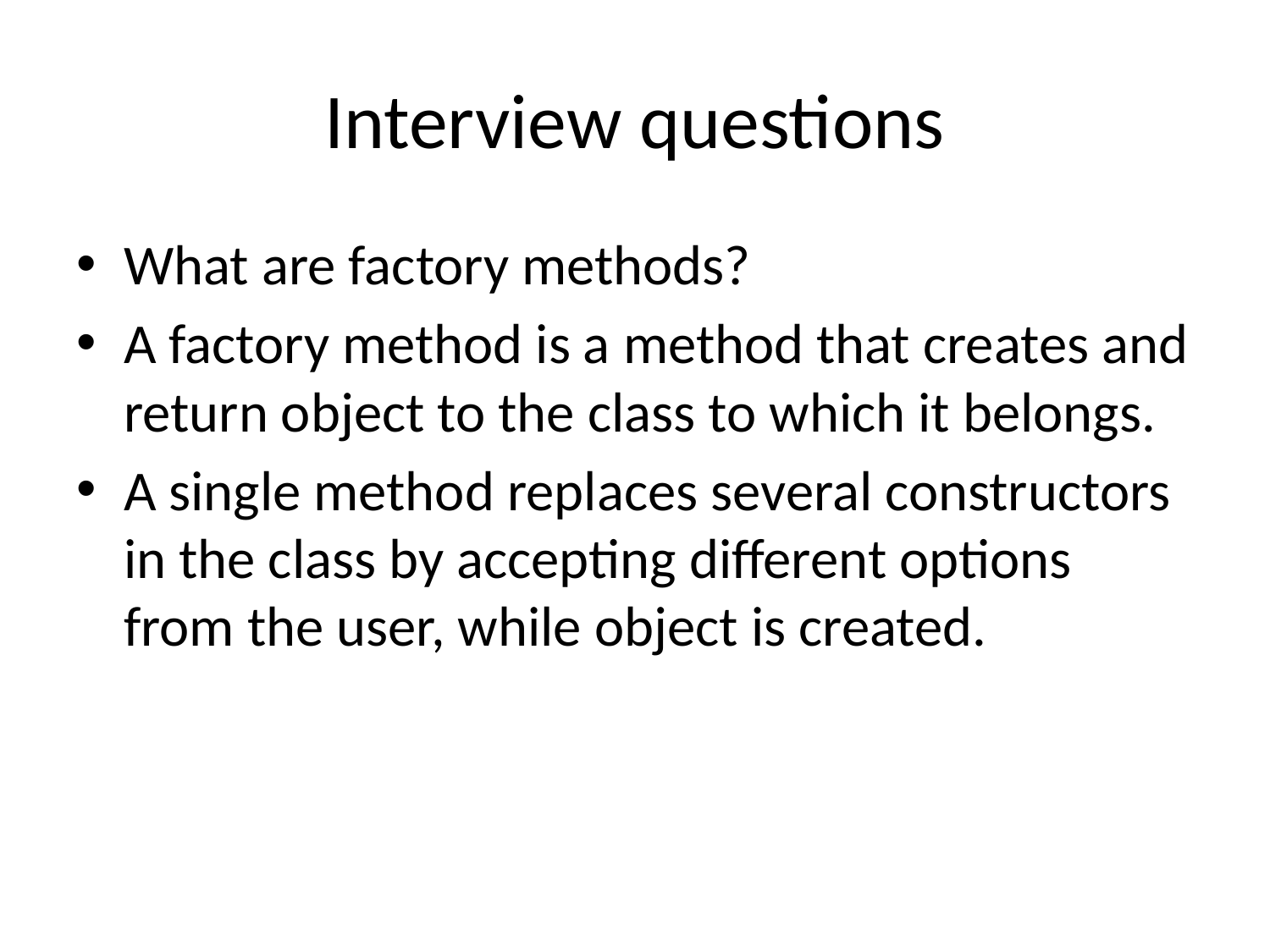

# Interview questions
What are factory methods?
A factory method is a method that creates and return object to the class to which it belongs.
A single method replaces several constructors in the class by accepting different options from the user, while object is created.